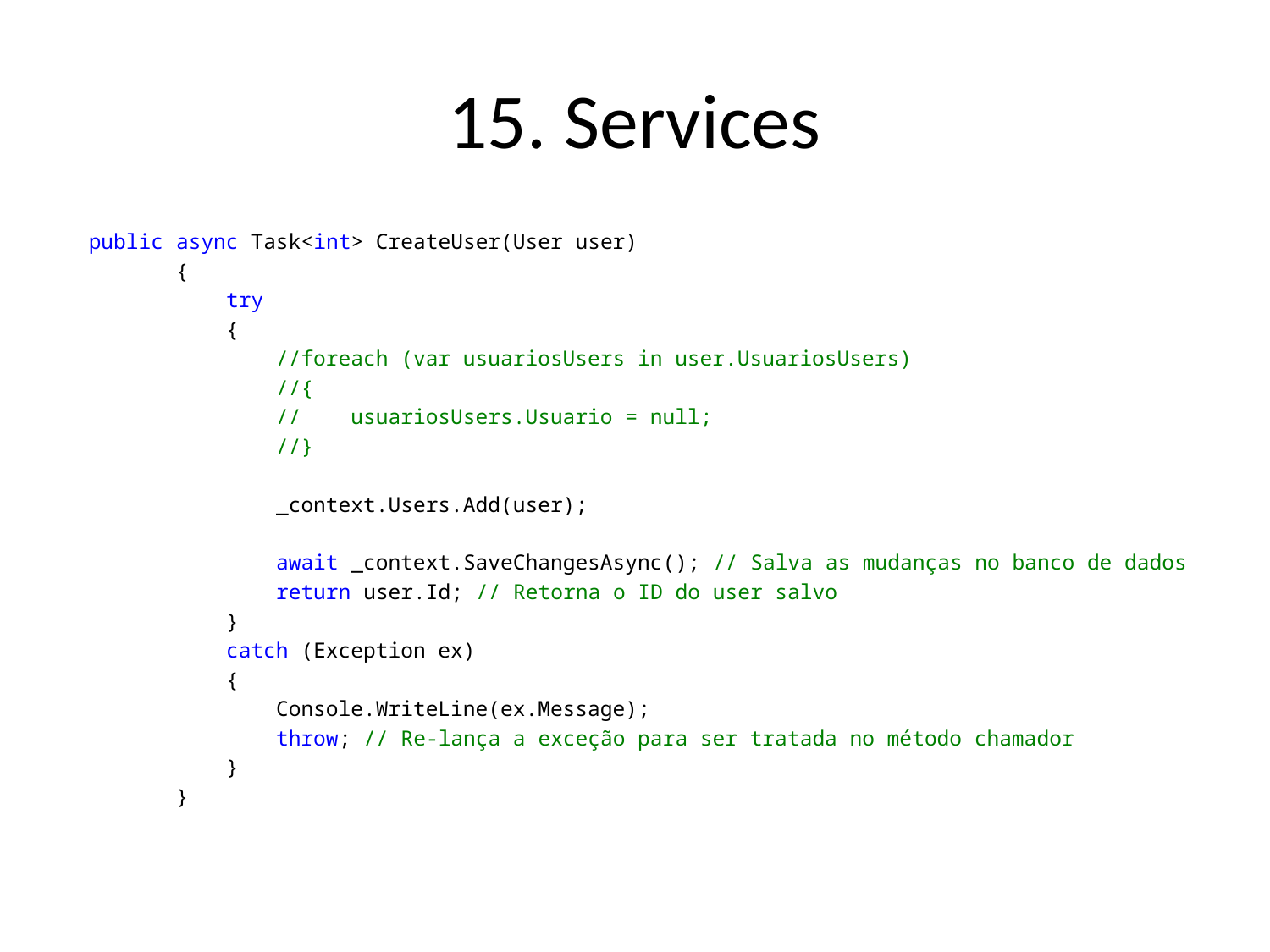

# 15. Services
 public async Task<int> CreateUser(User user)
        {
            try
            {
                //foreach (var usuariosUsers in user.UsuariosUsers)
                //{
                //    usuariosUsers.Usuario = null;
                //}

                _context.Users.Add(user);

                await _context.SaveChangesAsync(); // Salva as mudanças no banco de dados
                return user.Id; // Retorna o ID do user salvo
            }
            catch (Exception ex)
            {
                Console.WriteLine(ex.Message);
                throw; // Re-lança a exceção para ser tratada no método chamador
            }
        }